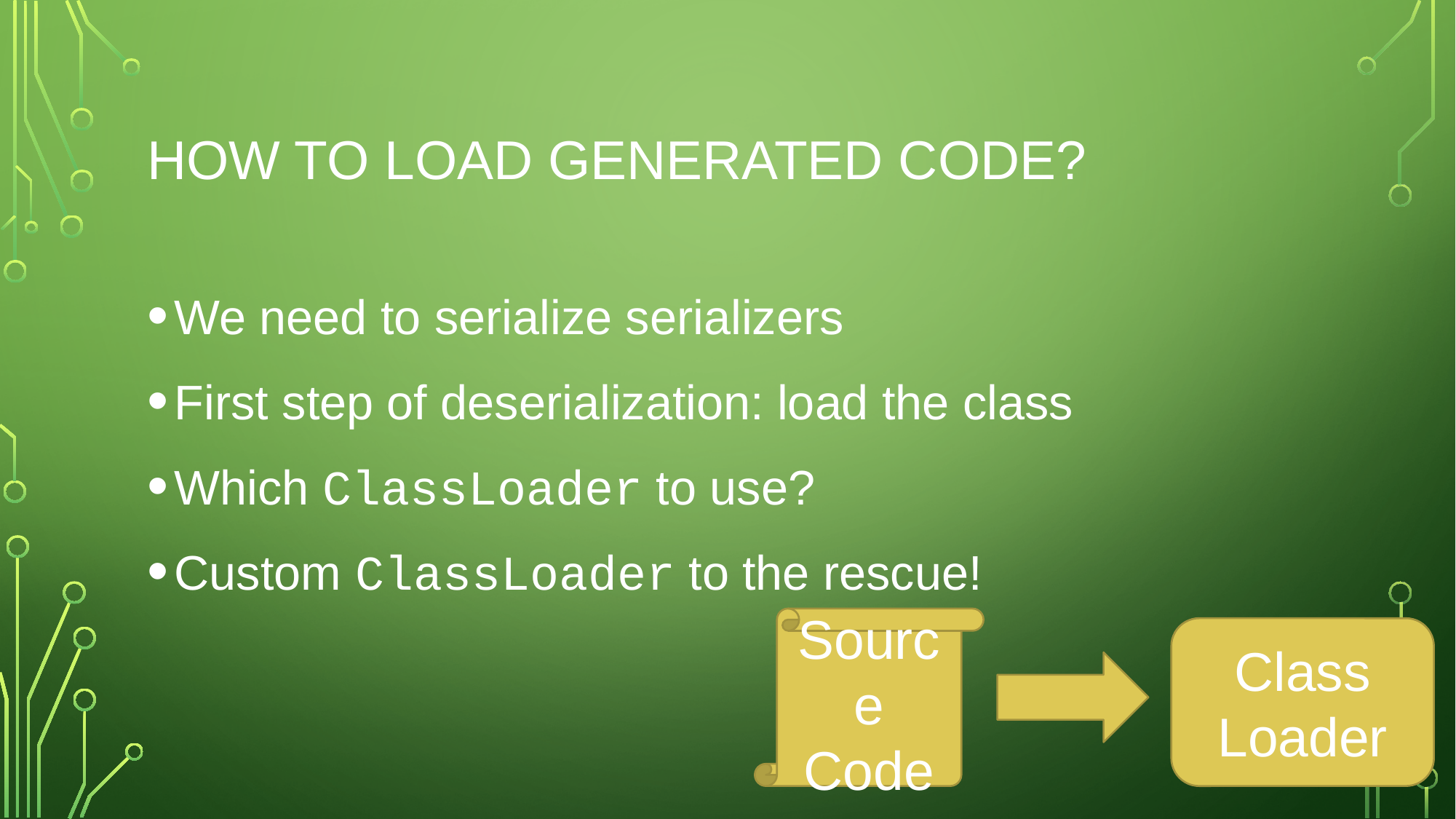

# How to load generated code?
We need to serialize serializers
First step of deserialization: load the class
Which ClassLoader to use?
Custom ClassLoader to the rescue!
Source
Code
Class Loader